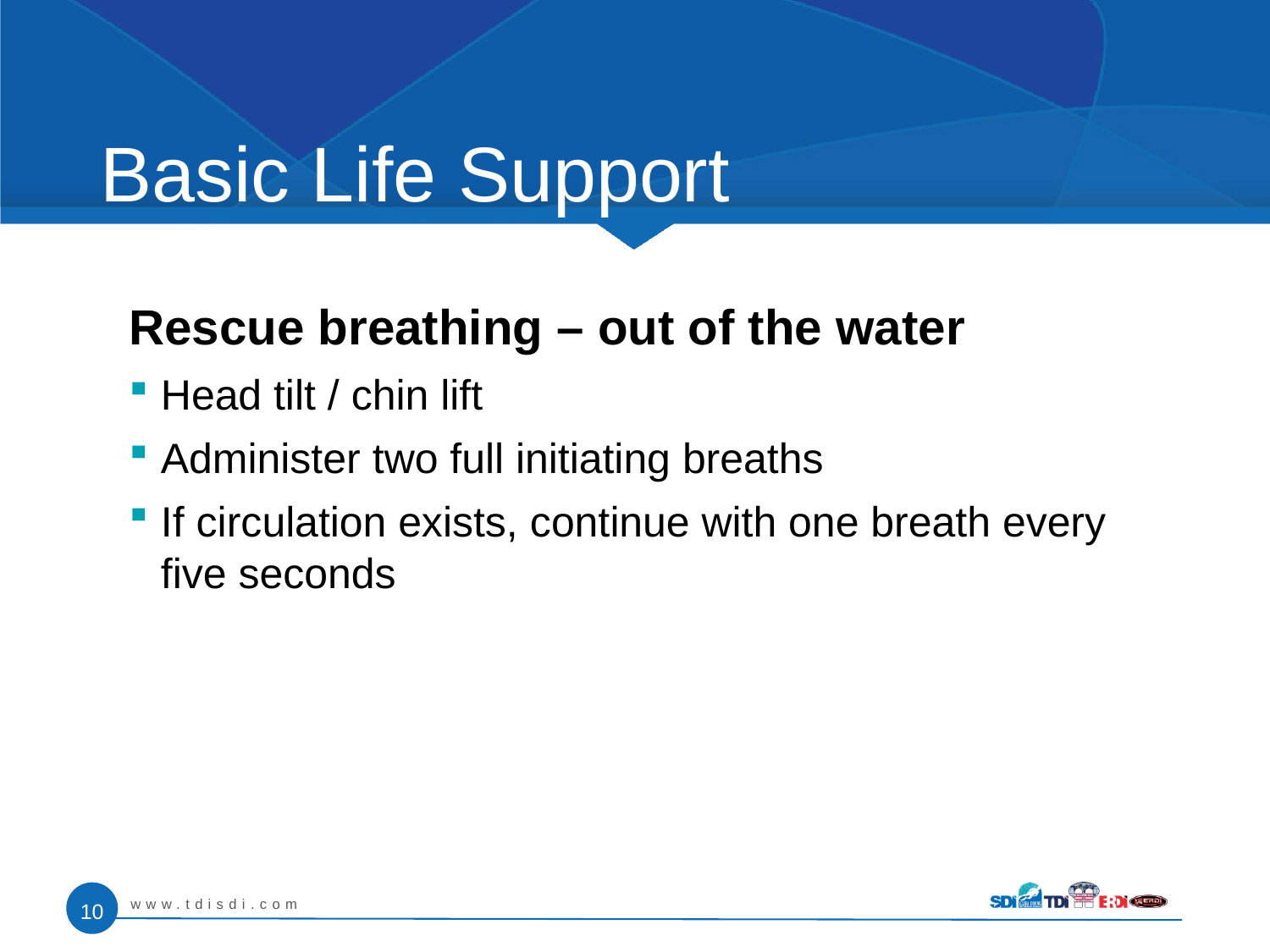

# Basic Life Support
Rescue breathing – out of the water
Head tilt / chin lift
Administer two full initiating breaths
If circulation exists, continue with one breath every five seconds
www.tdisdi.com
10